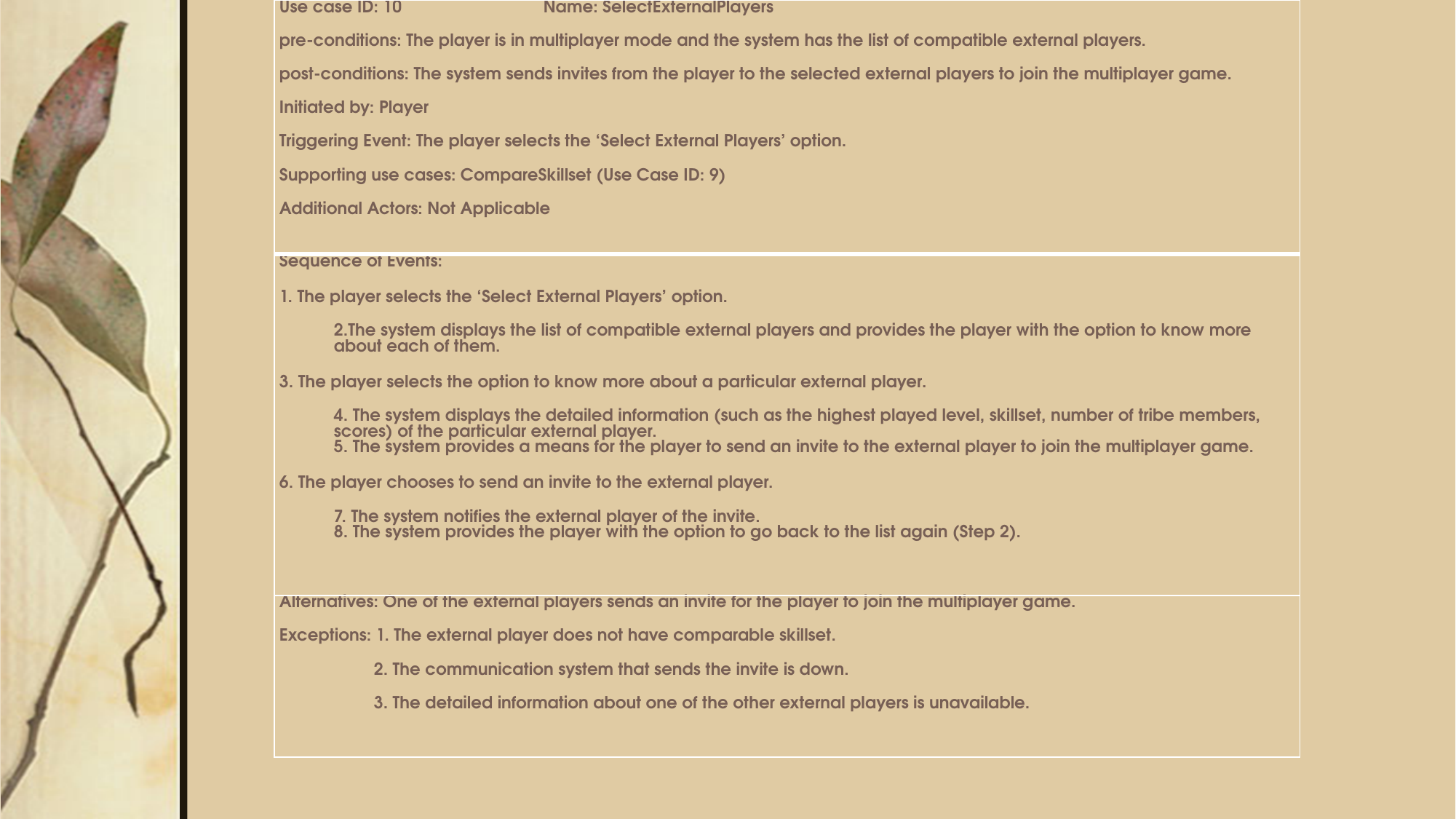

| Use case ID: 10 Name: SelectExternalPlayers pre-conditions: The player is in multiplayer mode and the system has the list of compatible external players. post-conditions: The system sends invites from the player to the selected external players to join the multiplayer game. Initiated by: Player Triggering Event: The player selects the ‘Select External Players’ option. Supporting use cases: CompareSkillset (Use Case ID: 9) Additional Actors: Not Applicable |
| --- |
| Sequence of Events: 1. The player selects the ‘Select External Players’ option. 2.The system displays the list of compatible external players and provides the player with the option to know more about each of them. 3. The player selects the option to know more about a particular external player. 4. The system displays the detailed information (such as the highest played level, skillset, number of tribe members, scores) of the particular external player. 5. The system provides a means for the player to send an invite to the external player to join the multiplayer game. 6. The player chooses to send an invite to the external player. 7. The system notifies the external player of the invite. 8. The system provides the player with the option to go back to the list again (Step 2). |
| Alternatives: One of the external players sends an invite for the player to join the multiplayer game. Exceptions: 1. The external player does not have comparable skillset. 2. The communication system that sends the invite is down. 3. The detailed information about one of the other external players is unavailable. |